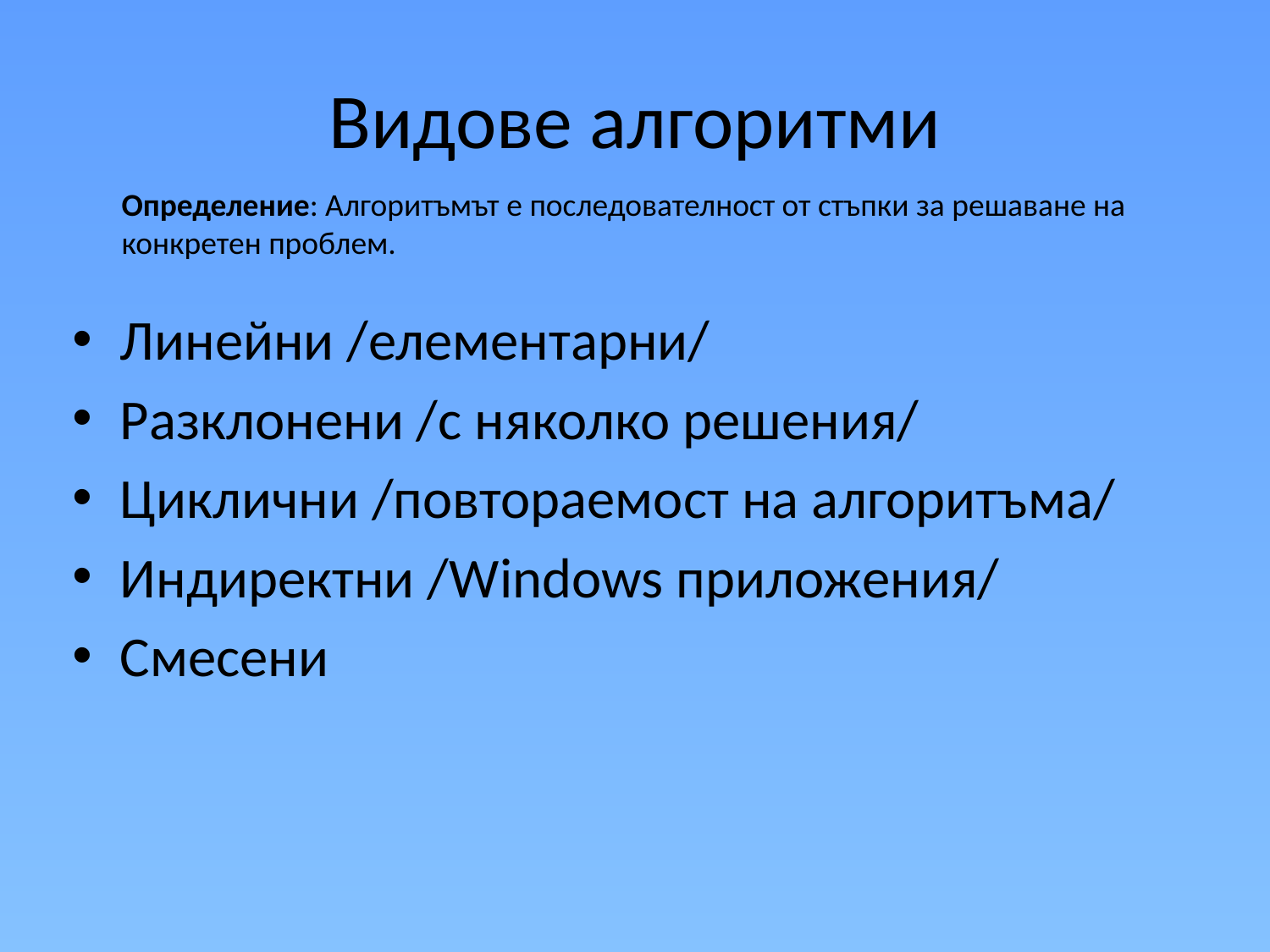

# Видове алгоритми
Определение: Алгоритъмът е последователност от стъпки за решаване на конкретен проблем.
Линейни /елементарни/
Разклонени /с няколко решения/
Циклични /повтораемост на алгоритъма/
Индиректни /Windows приложения/
Смесени